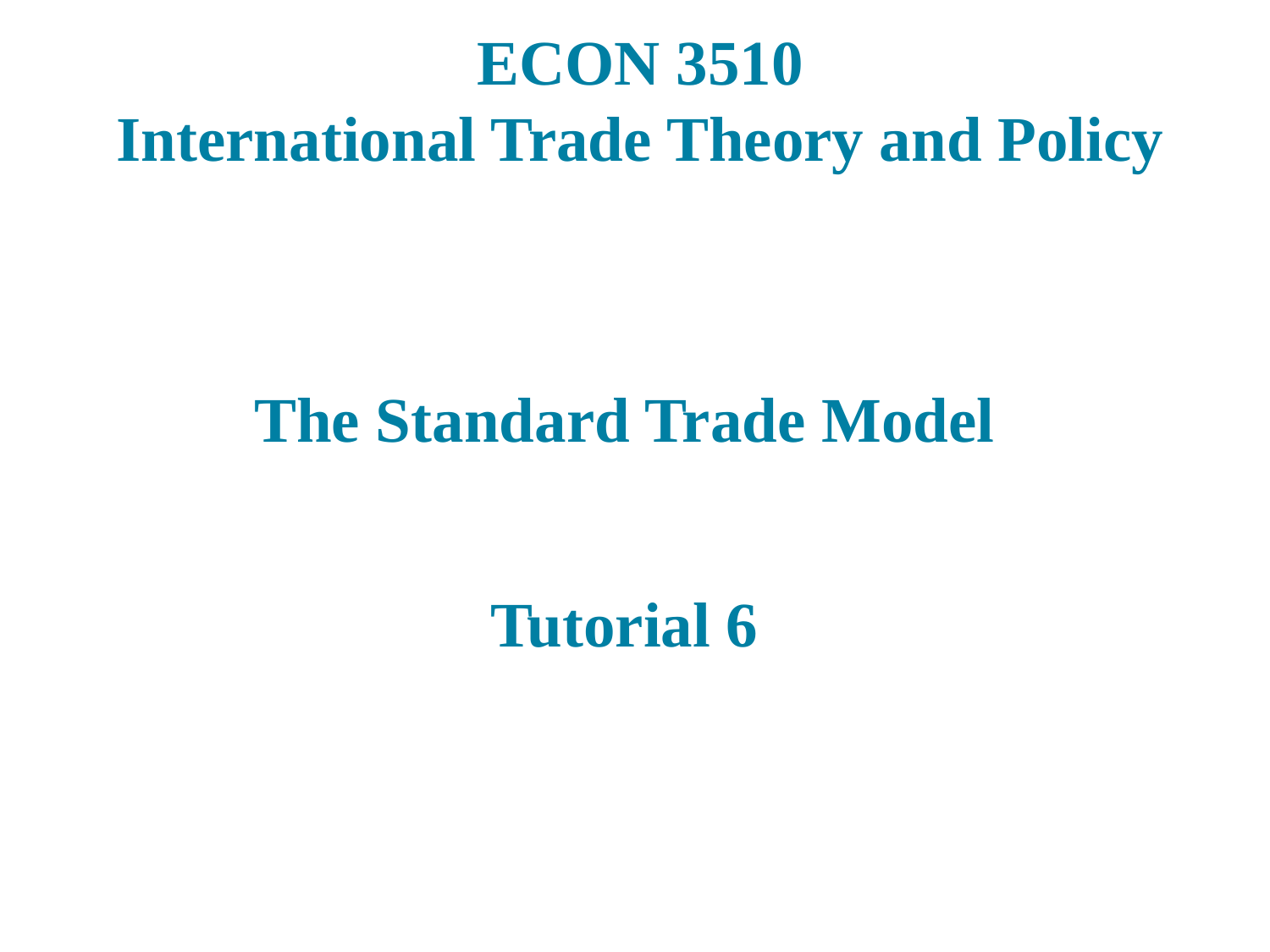

# ECON 3510 International Trade Theory and Policy

The Standard Trade Model

Tutorial 6